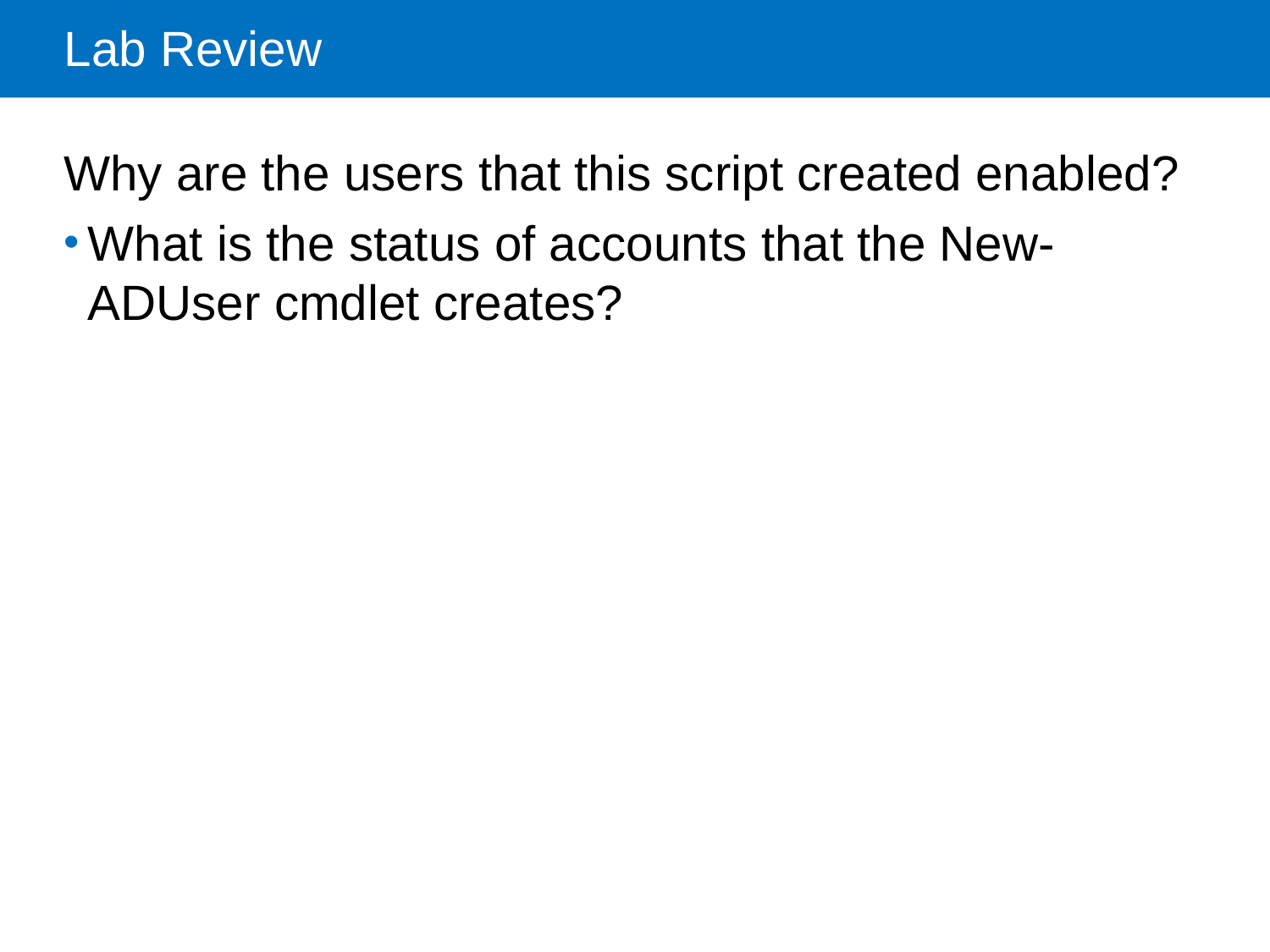

# Lab Review
Why are the users that this script created enabled?
What is the status of accounts that the New-ADUser cmdlet creates?